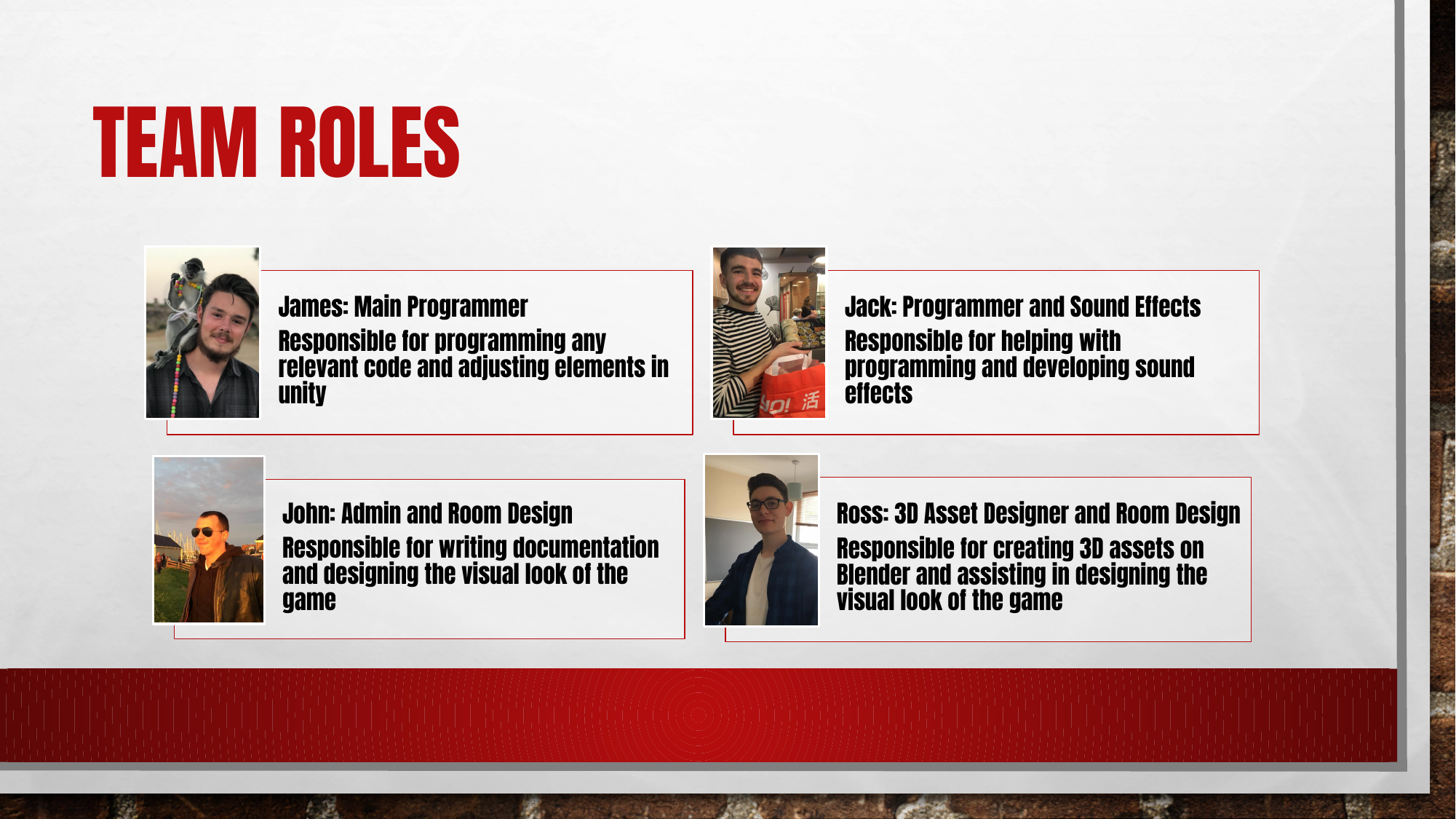

# Team Roles
James: Main Programmer
Responsible for programming any relevant code and adjusting elements in unity
Jack: Programmer and Sound Effects
Responsible for helping with programming and developing sound effects
John: Admin and Room Design
Responsible for writing documentation and designing the visual look of the game
Ross: 3D Asset Designer and Room Design
Responsible for creating 3D assets on Blender and assisting in designing the visual look of the game